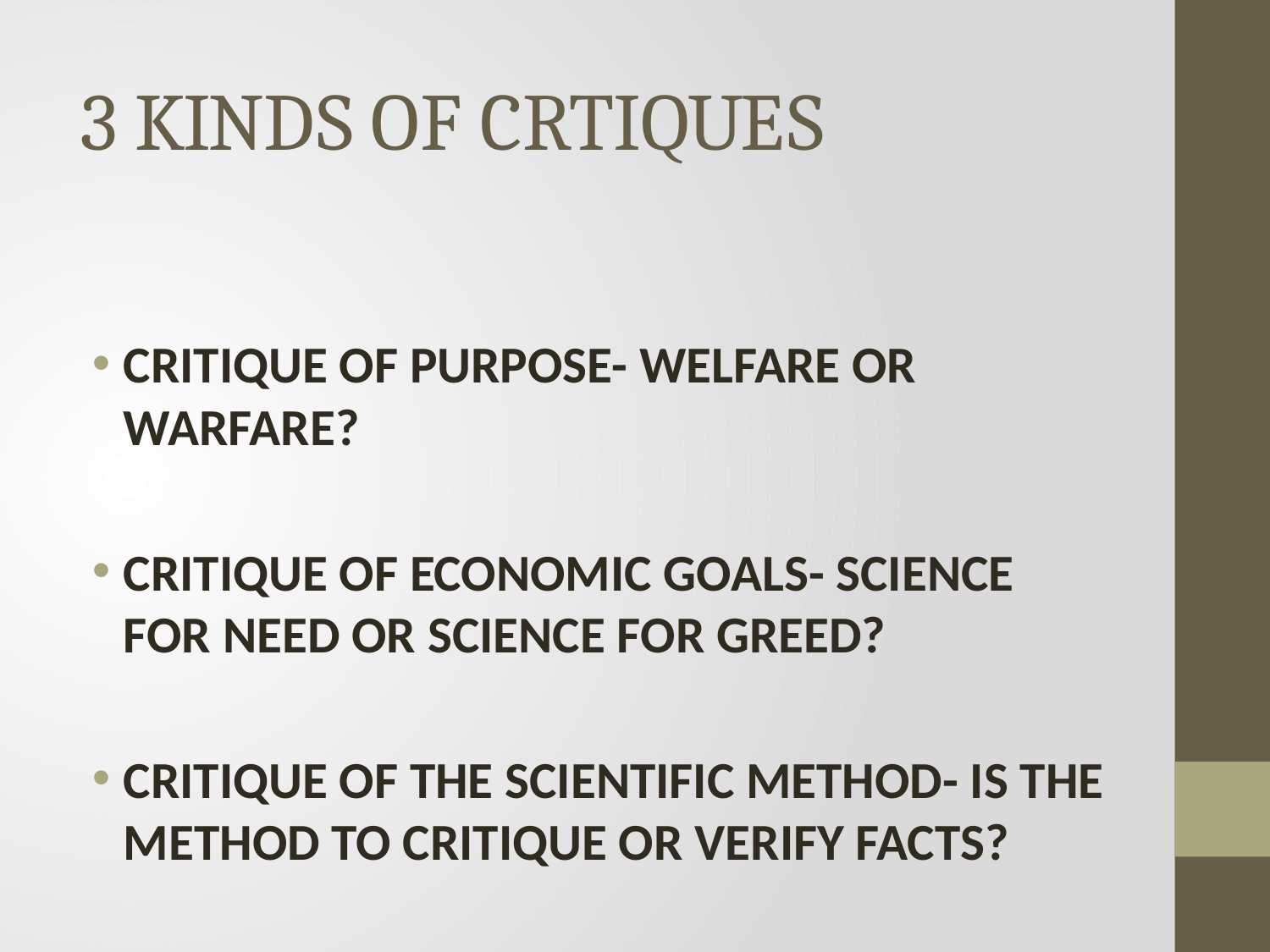

# 3 KINDS OF CRTIQUES

CRITIQUE OF PURPOSE- WELFARE OR WARFARE?

CRITIQUE OF ECONOMIC GOALS- SCIENCE FOR NEED OR SCIENCE FOR GREED?

CRITIQUE OF THE SCIENTIFIC METHOD- IS THE METHOD TO CRITIQUE OR VERIFY FACTS?